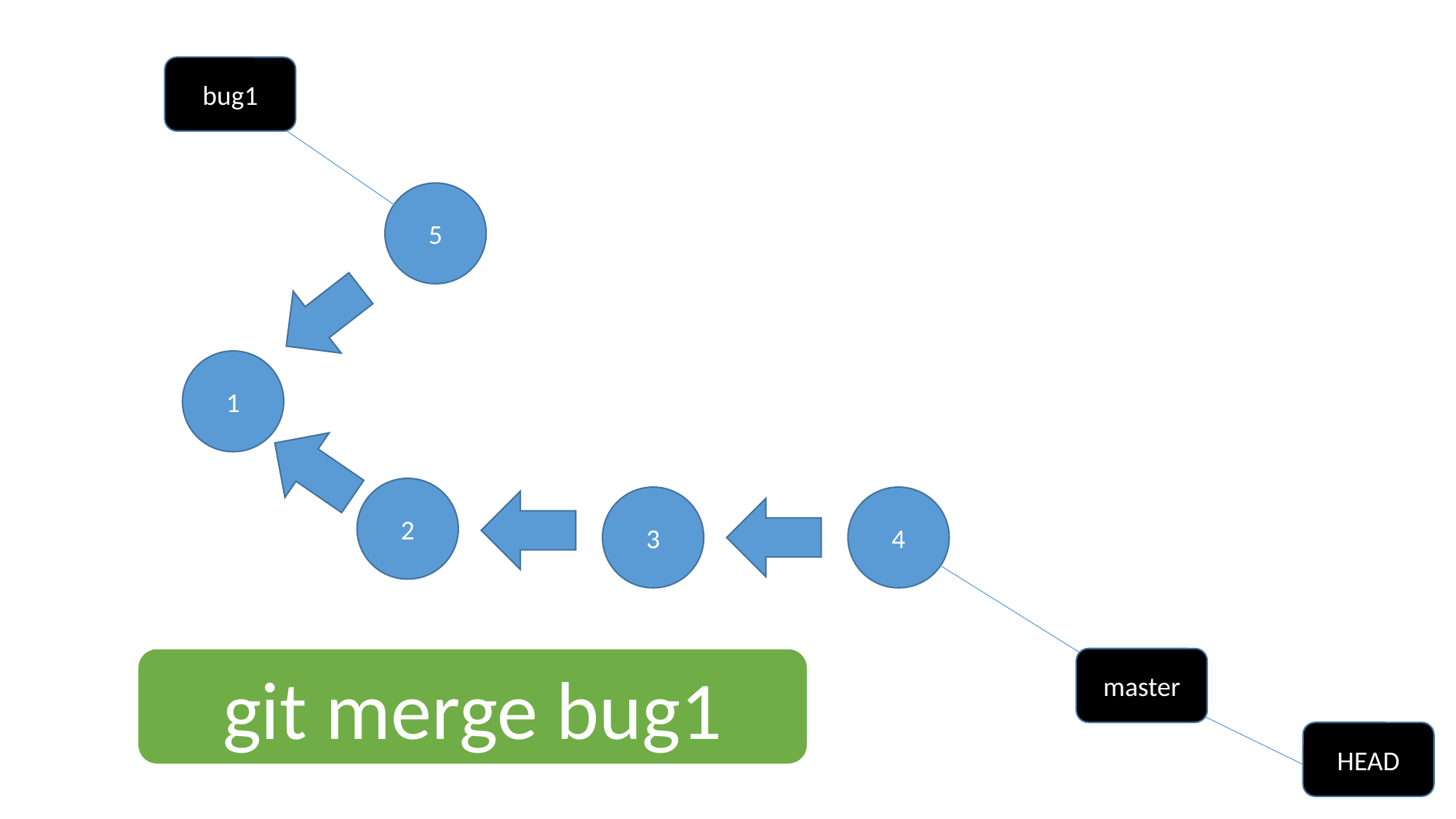

bug1
5

1

2

4
3

git merge bug1
master
HEAD